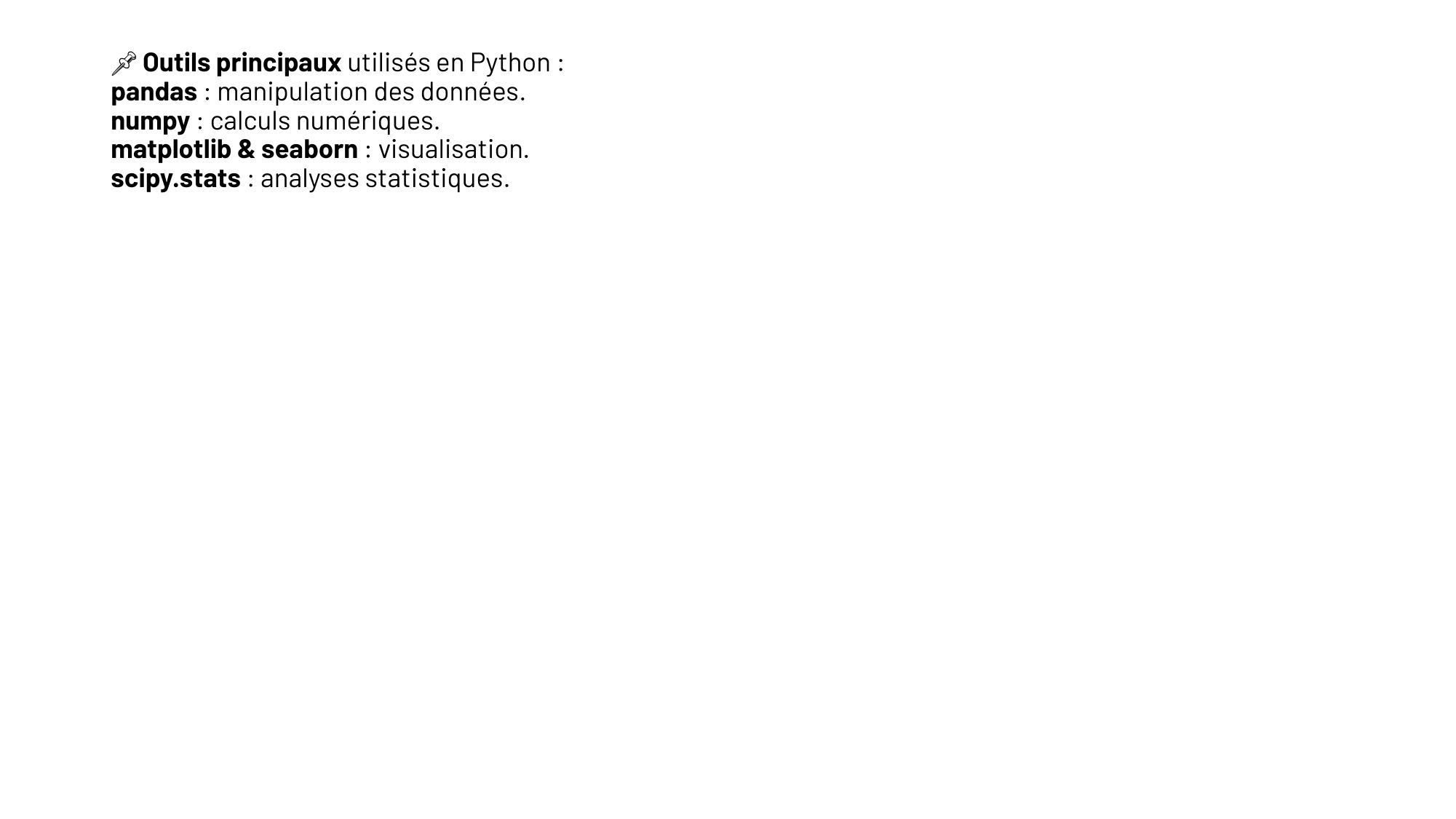

# 📌 Outils principaux utilisés en Python :
pandas : manipulation des données.
numpy : calculs numériques.
matplotlib & seaborn : visualisation.
scipy.stats : analyses statistiques.